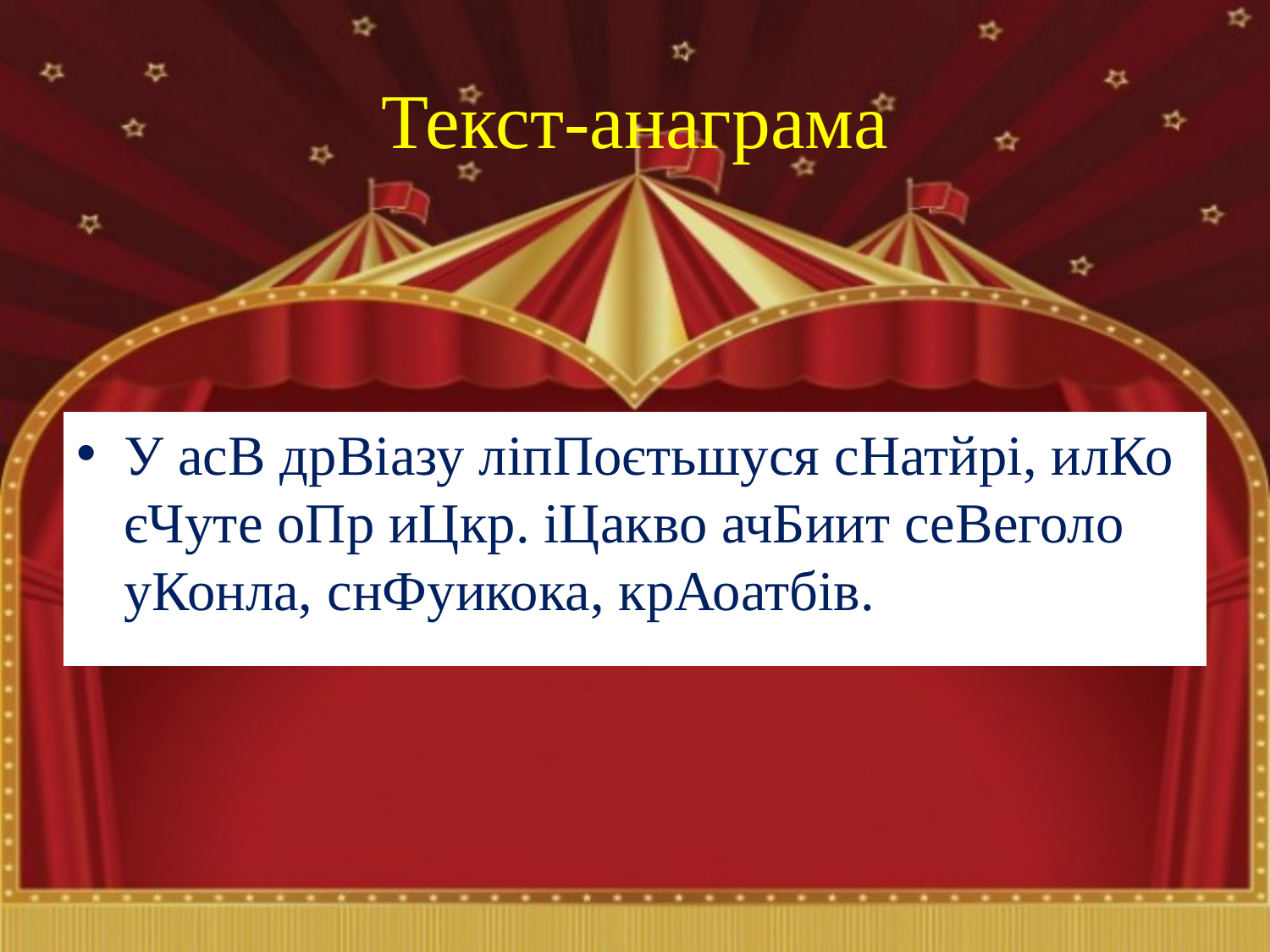

# Текст-анаграма
У асВ дрВіазу ліпПоєтьшуся сНатйрі, илКо єЧуте оПр иЦкр. іЦакво ачБиит сеВеголо уКонла, снФуикока, крАоатбів.